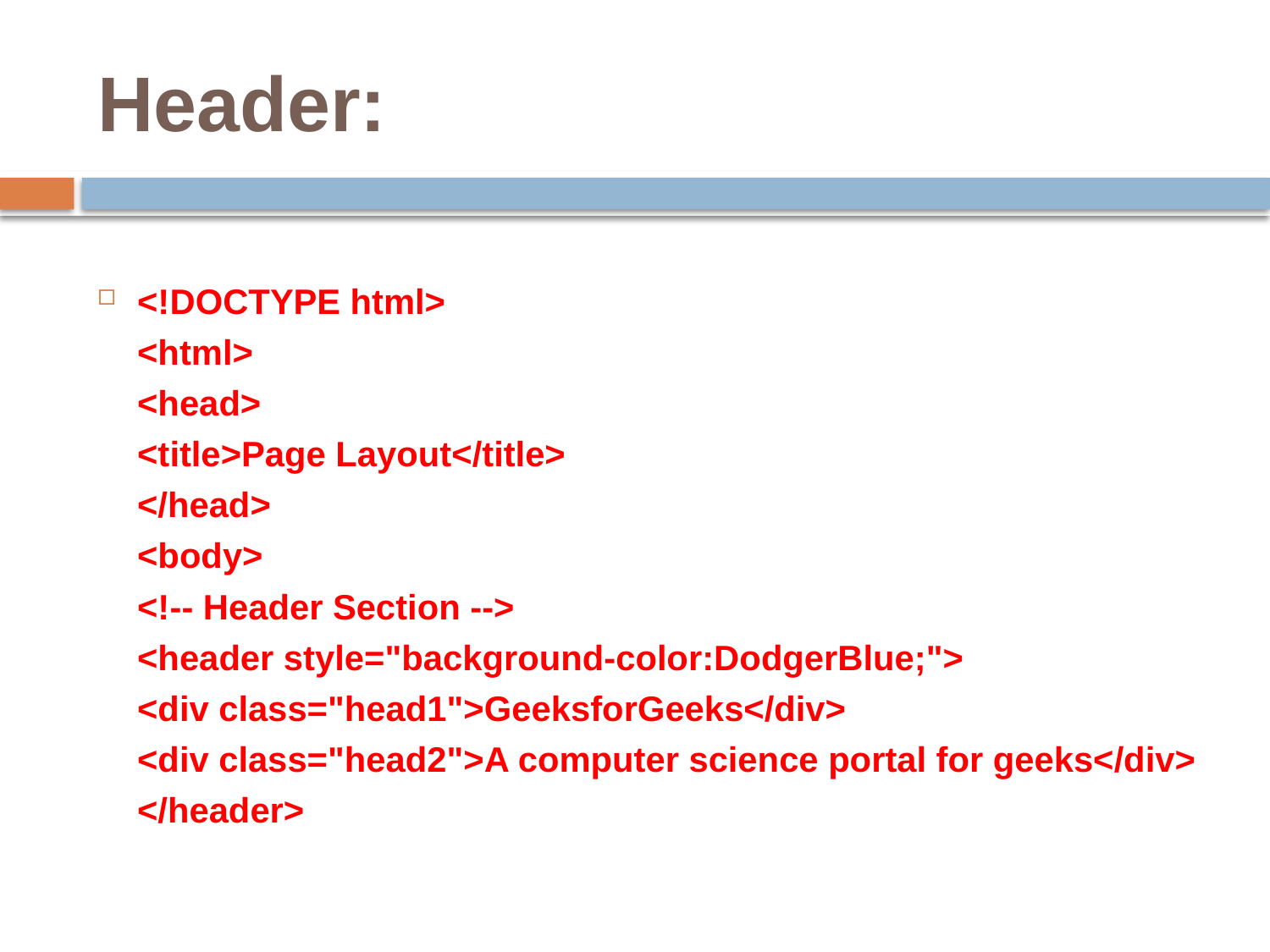

# Header:

<!DOCTYPE html>
	<html>
	<head>
	<title>Page Layout</title>
	</head>
	<body>
	<!-- Header Section -->
	<header style="background-color:DodgerBlue;">
	<div class="head1">GeeksforGeeks</div>
	<div class="head2">A computer science portal for geeks</div>
	</header>